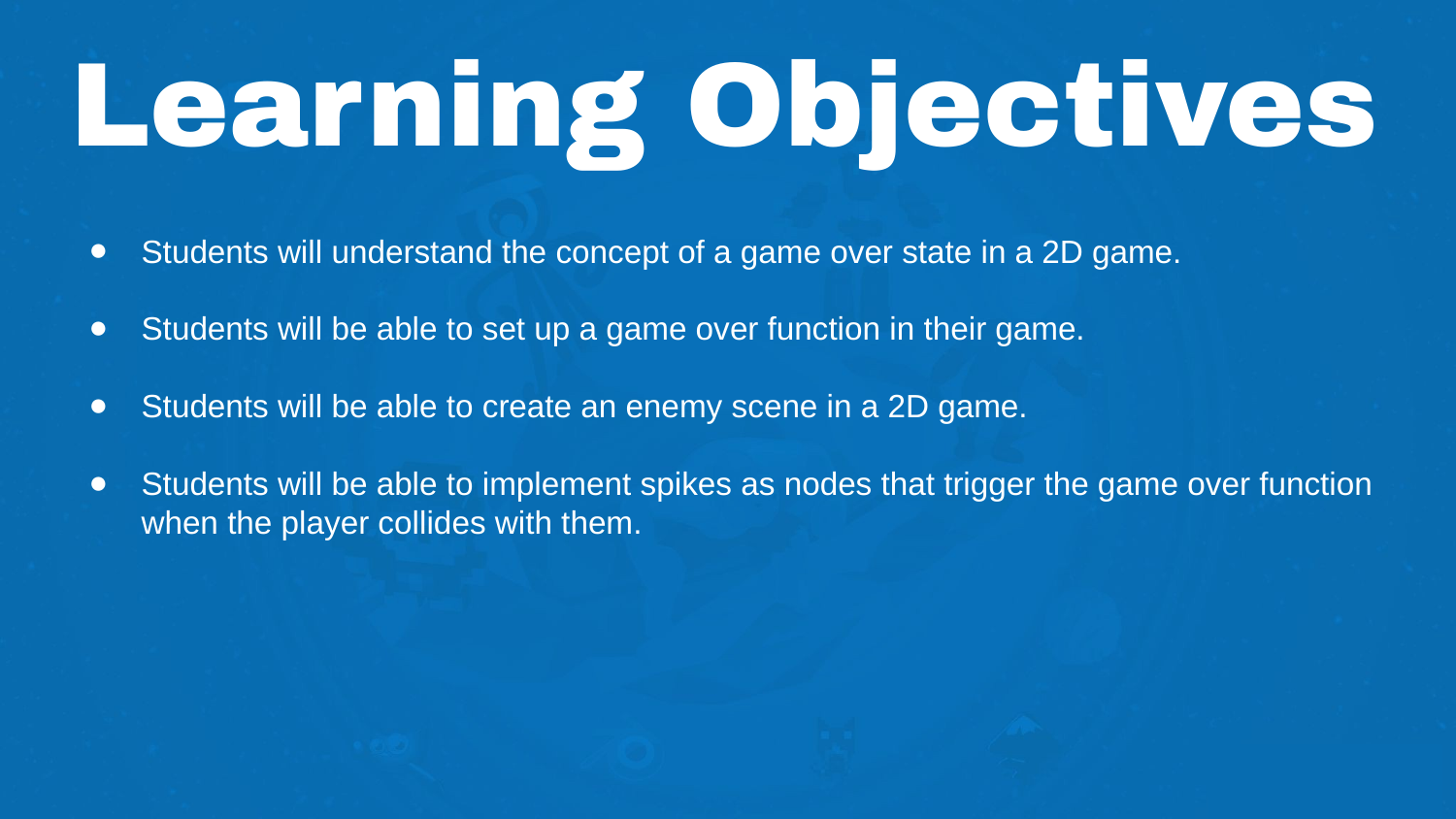

# Learning Objectives
Students will understand the concept of a game over state in a 2D game.

Students will be able to set up a game over function in their game.

Students will be able to create an enemy scene in a 2D game.

Students will be able to implement spikes as nodes that trigger the game over function when the player collides with them.